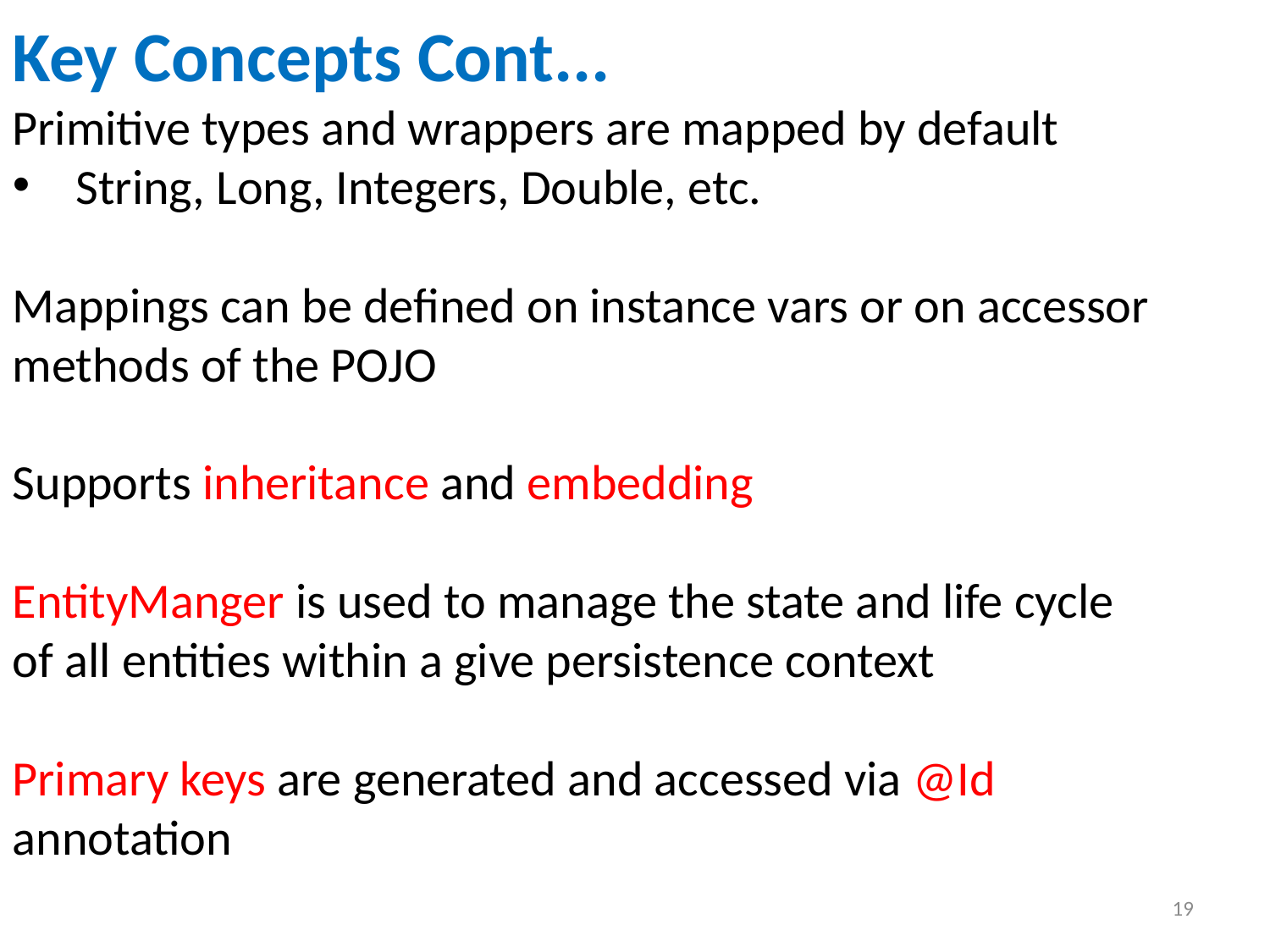

Key Concepts Cont...
Primitive types and wrappers are mapped by default
String, Long, Integers, Double, etc.

Mappings can be defined on instance vars or on accessor methods of the POJO

Supports inheritance and embedding

EntityManger is used to manage the state and life cycle
of all entities within a give persistence context

Primary keys are generated and accessed via @Id
annotation
19